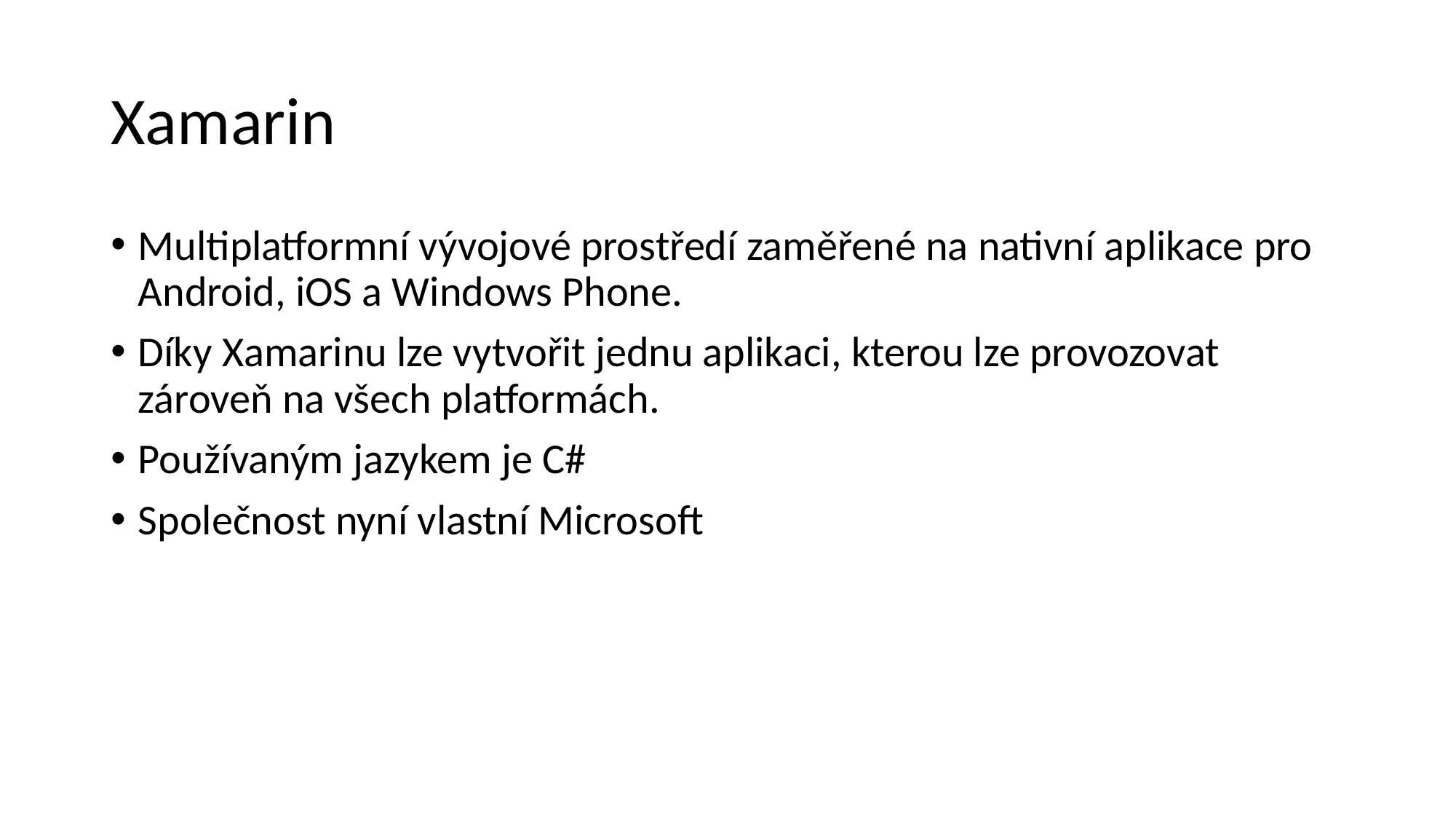

# Xamarin
Multiplatformní vývojové prostředí zaměřené na nativní aplikace pro Android, iOS a Windows Phone.
Díky Xamarinu lze vytvořit jednu aplikaci, kterou lze provozovat zároveň na všech platformách.
Používaným jazykem je C#
Společnost nyní vlastní Microsoft